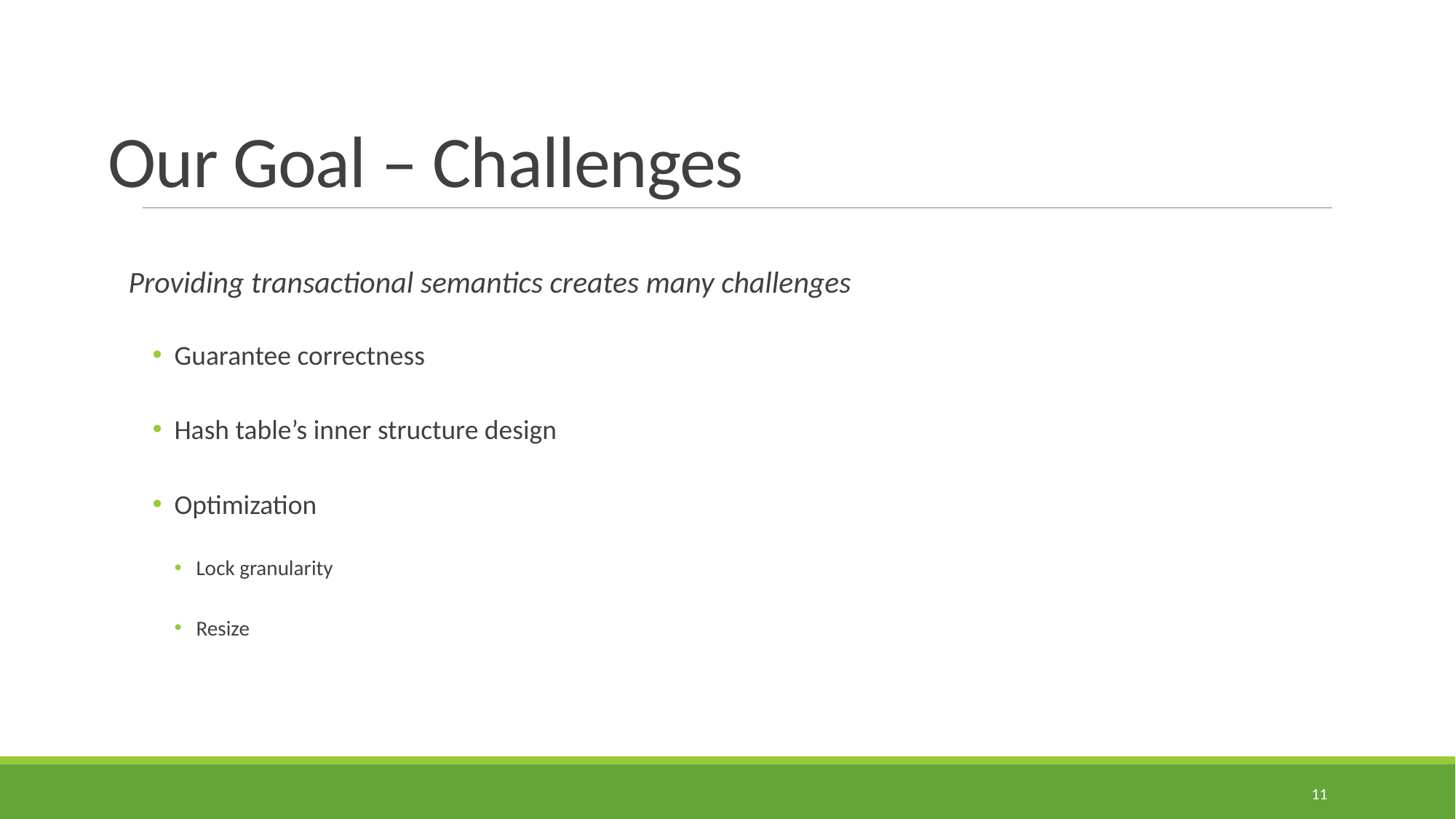

# Our Goal – Challenges
Providing transactional semantics creates many challenges
Guarantee correctness
Hash table’s inner structure design
Optimization
Lock granularity
Resize

11